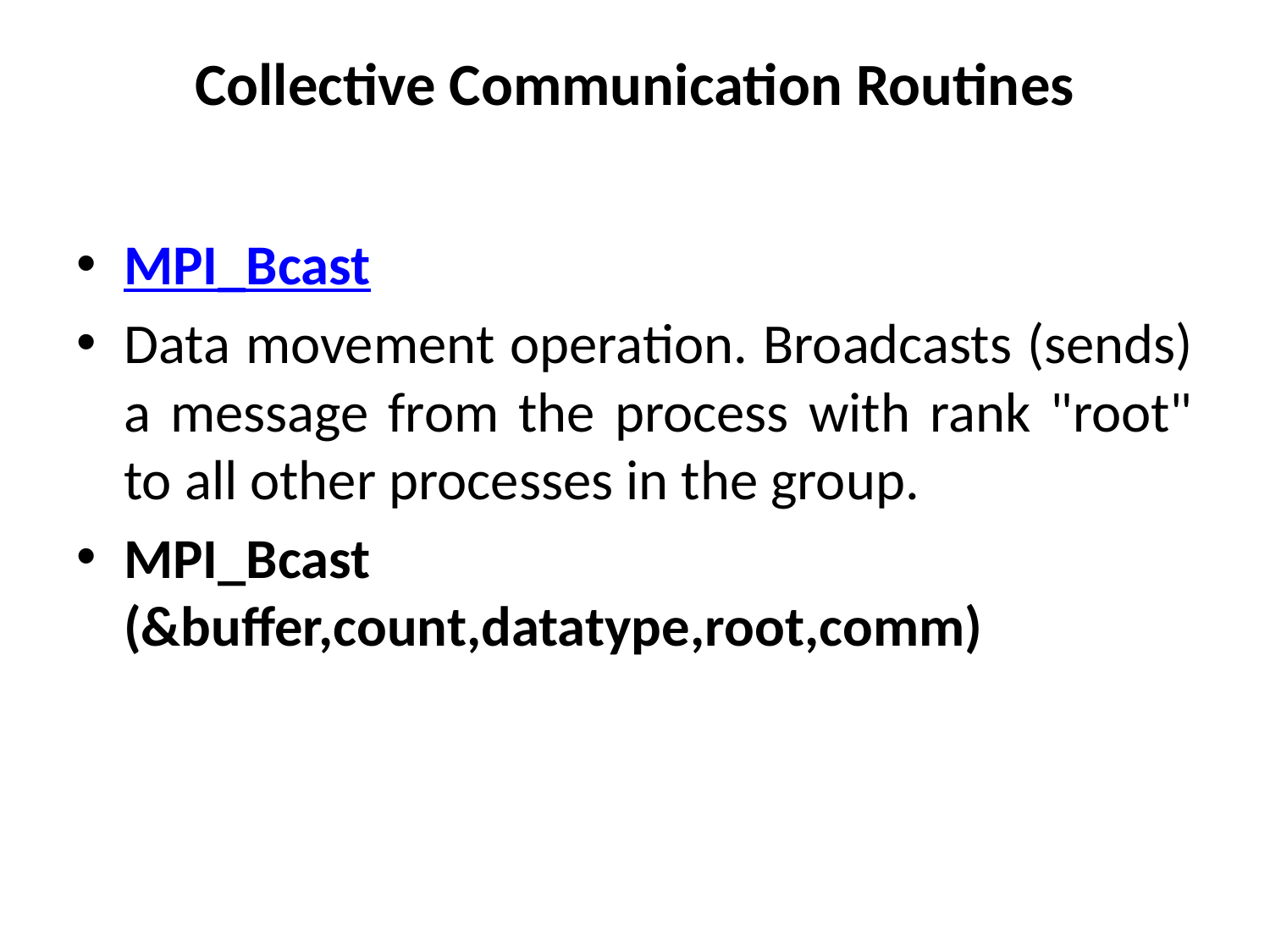

# Collective Communication Routines
MPI_Bcast
Data movement operation. Broadcasts (sends) a message from the process with rank "root" to all other processes in the group.
MPI_Bcast (&buffer,count,datatype,root,comm)